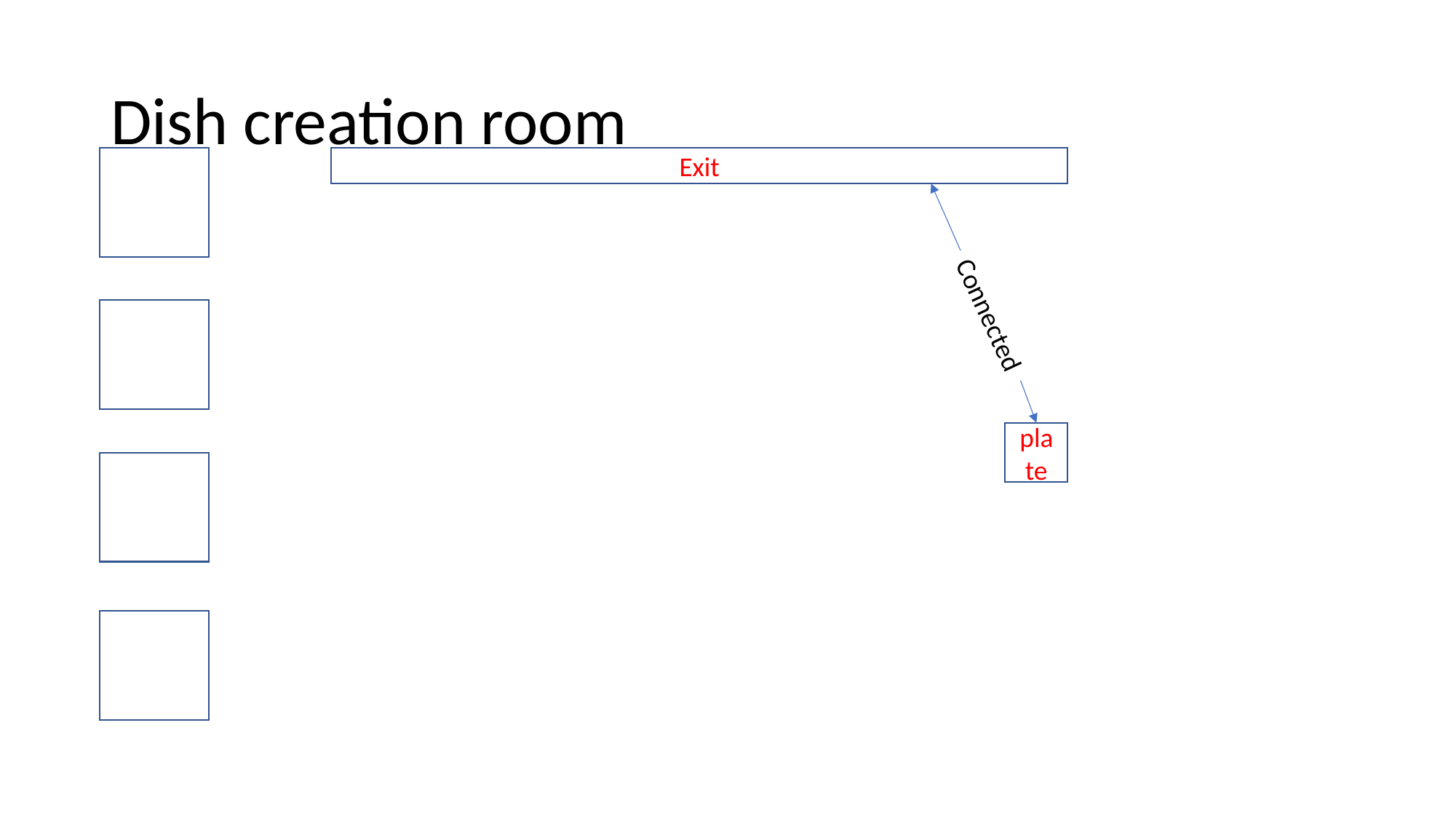

# Dish creation room

Exit
Connected

plate